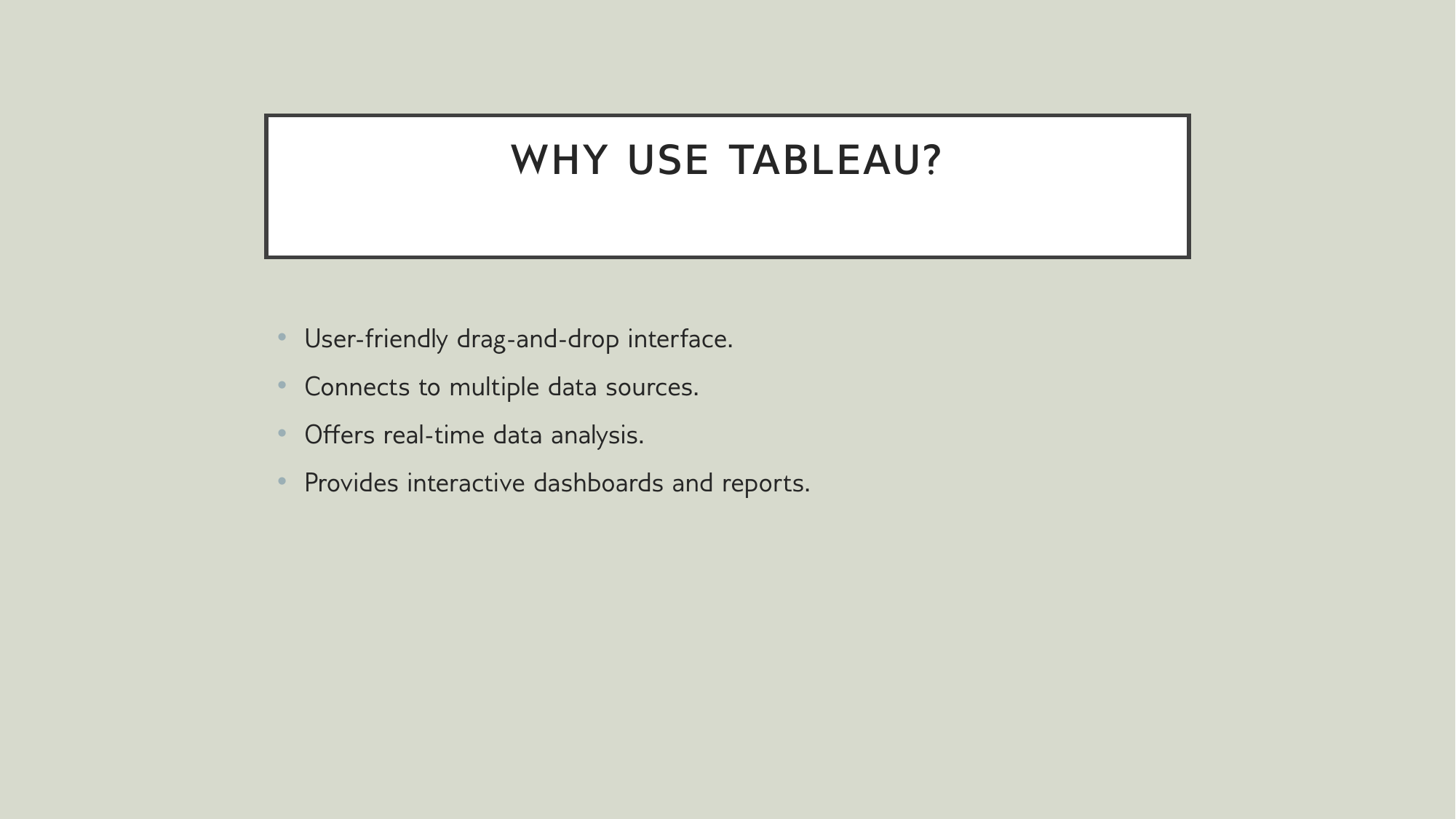

# Why Use Tableau?
User-friendly drag-and-drop interface.
Connects to multiple data sources.
Offers real-time data analysis.
Provides interactive dashboards and reports.